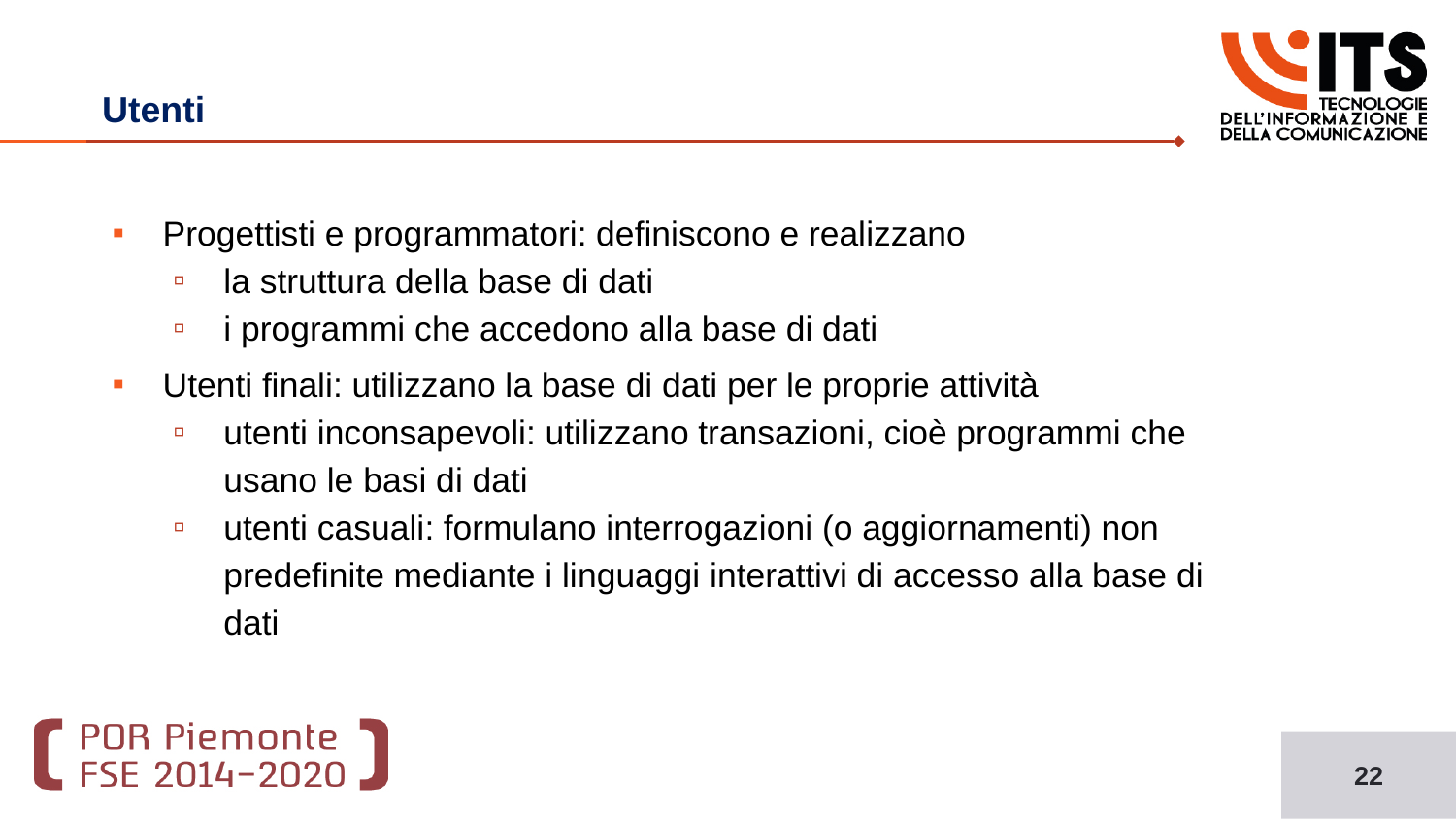

Basi di Dati
# Utenti
Progettisti e programmatori: definiscono e realizzano
la struttura della base di dati
i programmi che accedono alla base di dati
Utenti finali: utilizzano la base di dati per le proprie attività
utenti inconsapevoli: utilizzano transazioni, cioè programmi che usano le basi di dati
utenti casuali: formulano interrogazioni (o aggiornamenti) non predefinite mediante i linguaggi interattivi di accesso alla base di dati

22